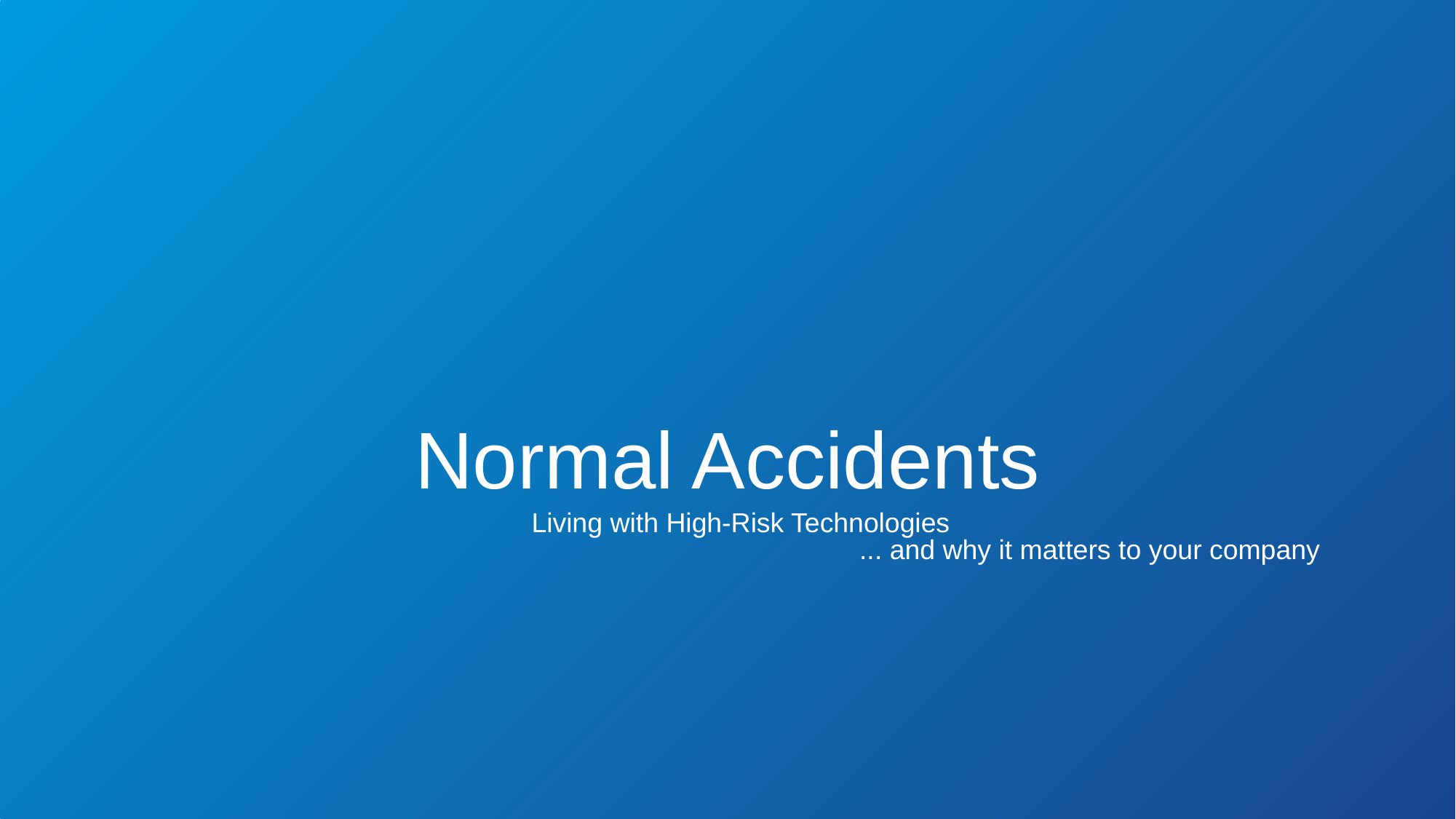

# Normal Accidents
Living with High-Risk Technologies
... and why it matters to your company